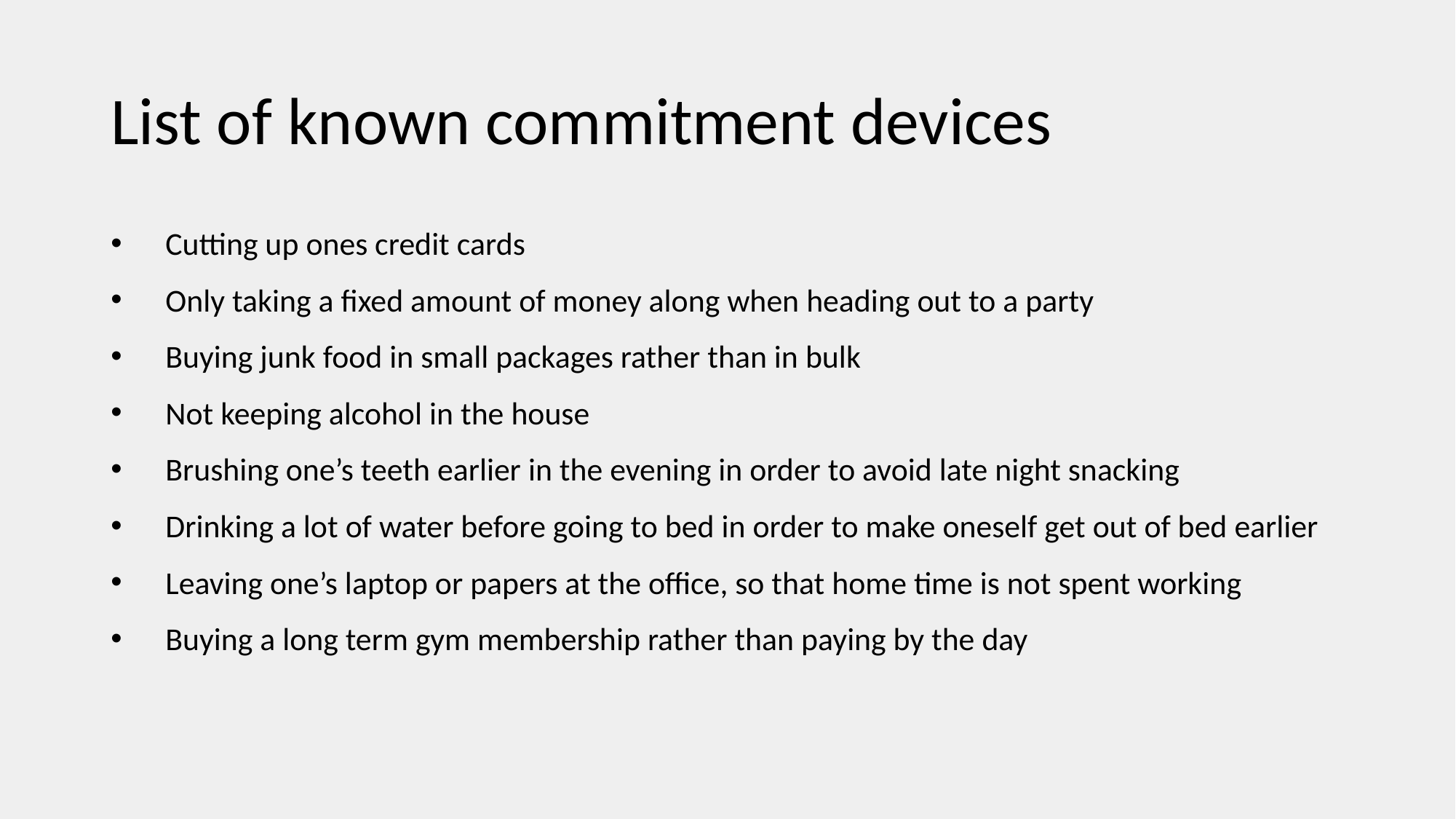

# List of known commitment devices
Cutting up ones credit cards
Only taking a fixed amount of money along when heading out to a party
Buying junk food in small packages rather than in bulk
Not keeping alcohol in the house
Brushing one’s teeth earlier in the evening in order to avoid late night snacking
Drinking a lot of water before going to bed in order to make oneself get out of bed earlier
Leaving one’s laptop or papers at the office, so that home time is not spent working
Buying a long term gym membership rather than paying by the day